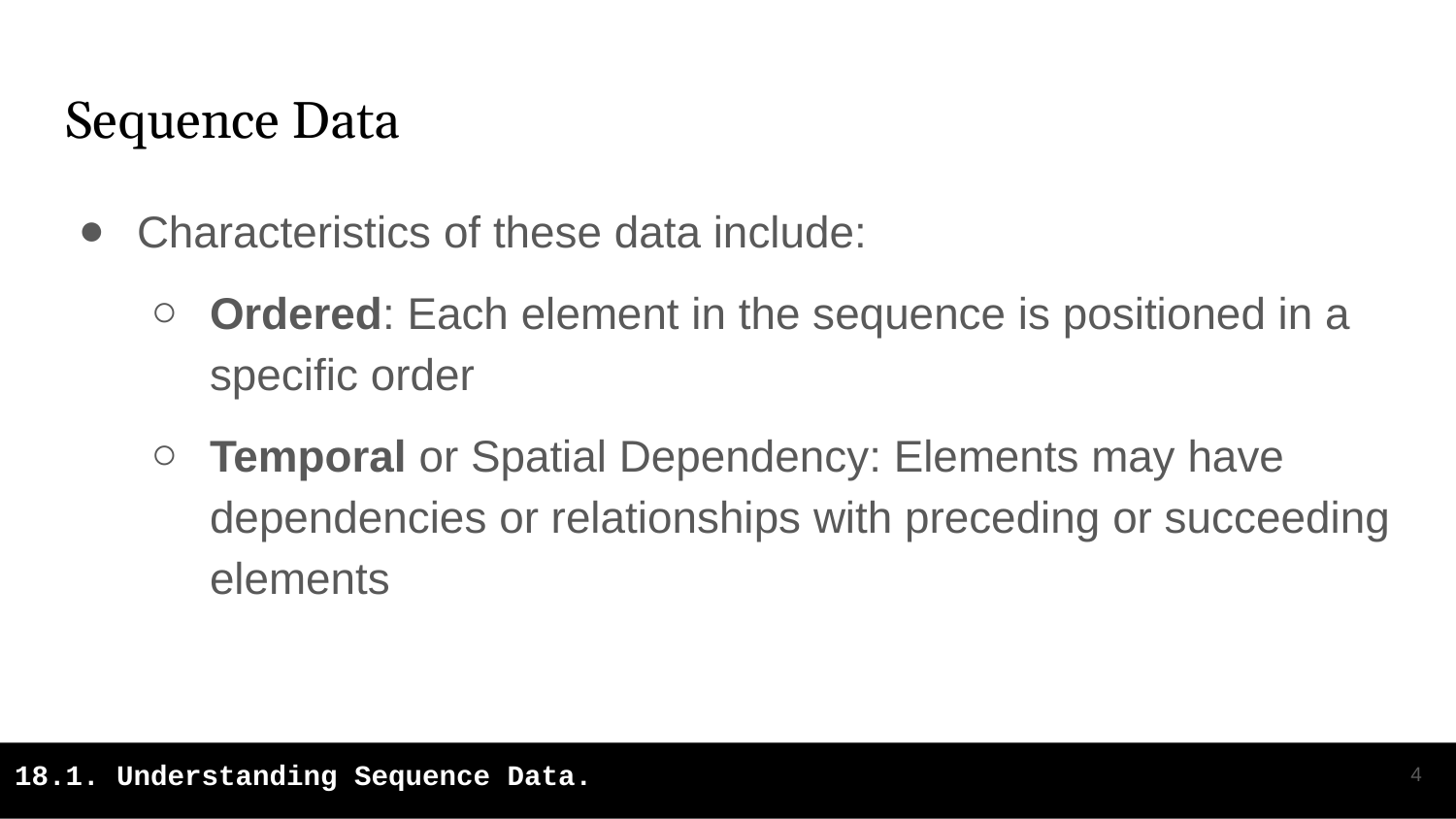

# Sequence Data
Characteristics of these data include:
Ordered: Each element in the sequence is positioned in a specific order
Temporal or Spatial Dependency: Elements may have dependencies or relationships with preceding or succeeding elements
4
18.1. Understanding Sequence Data.